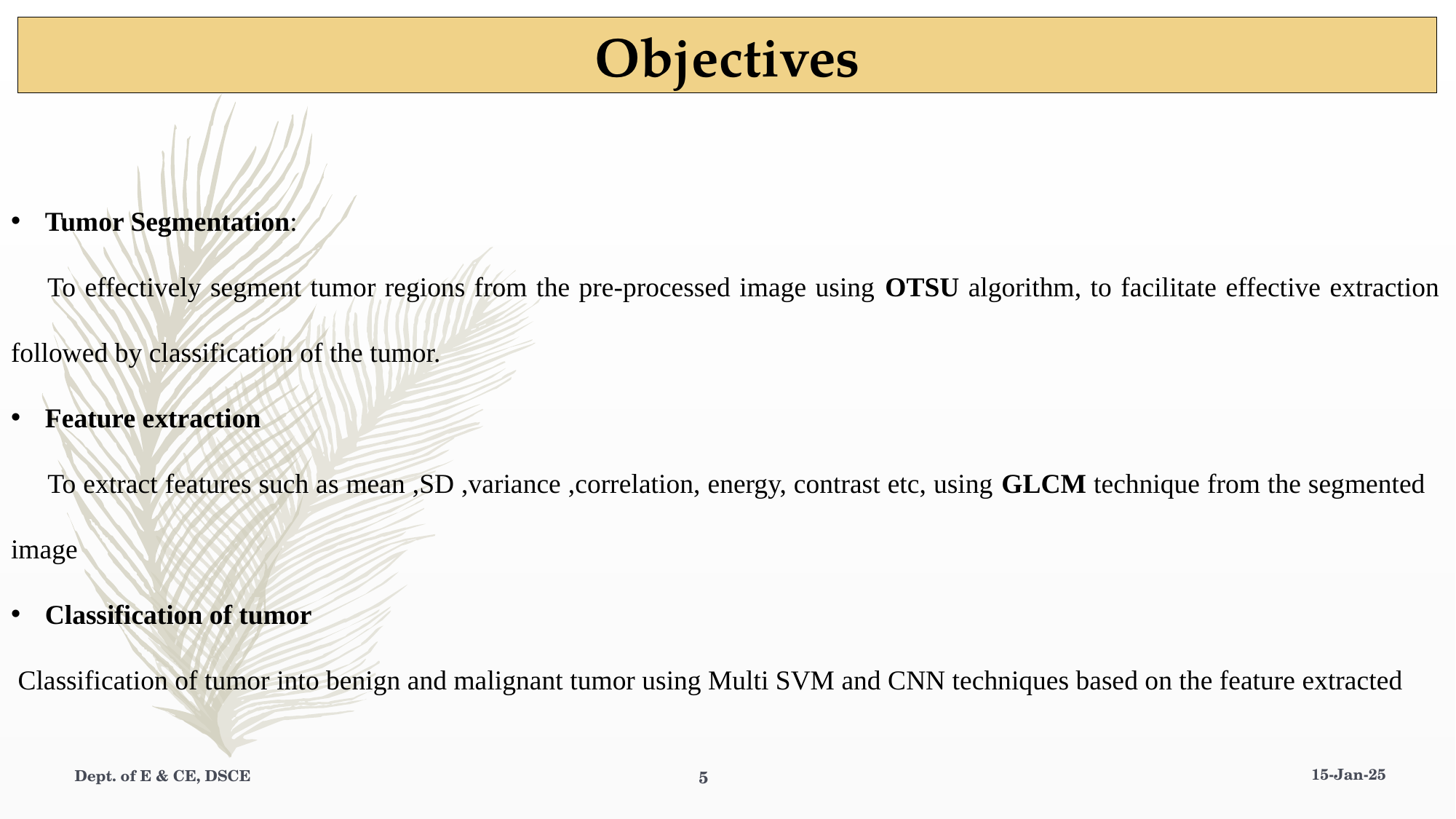

Objectives
Tumor Segmentation:
    To effectively segment tumor regions from the pre-processed image using OTSU algorithm, to facilitate effective extraction followed by classification of the tumor.
Feature extraction
     To extract features such as mean ,SD ,variance ,correlation, energy, contrast etc, using GLCM technique from the segmented   image
Classification of tumor
 Classification of tumor into benign and malignant tumor using Multi SVM and CNN techniques based on the feature extracted

Dept. of E & CE, DSCE
5
15-Jan-25